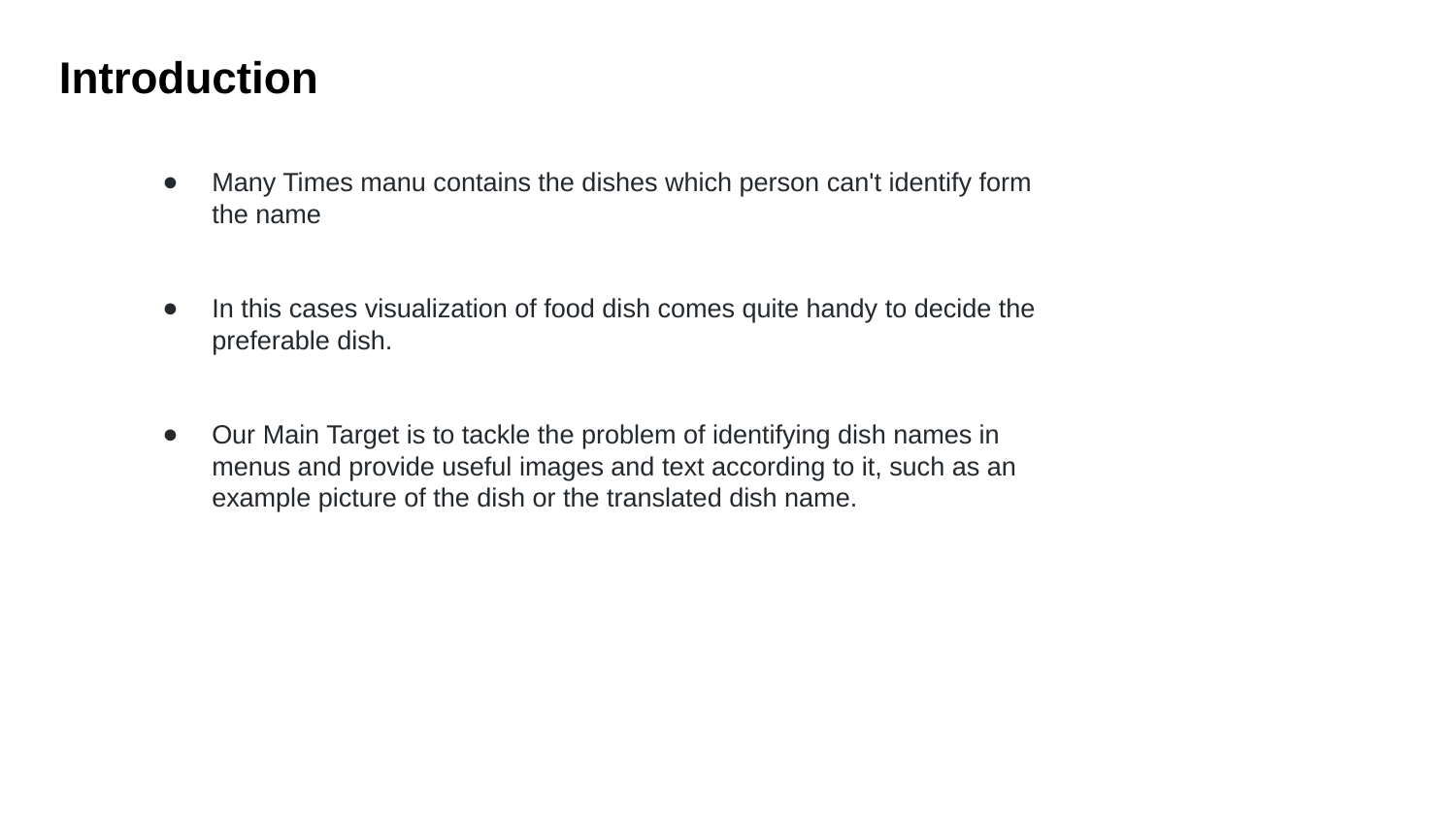

Introduction
Many Times manu contains the dishes which person can't identify form the name

In this cases visualization of food dish comes quite handy to decide the preferable dish.

Our Main Target is to tackle the problem of identifying dish names in menus and provide useful images and text according to it, such as an example picture of the dish or the translated dish name.